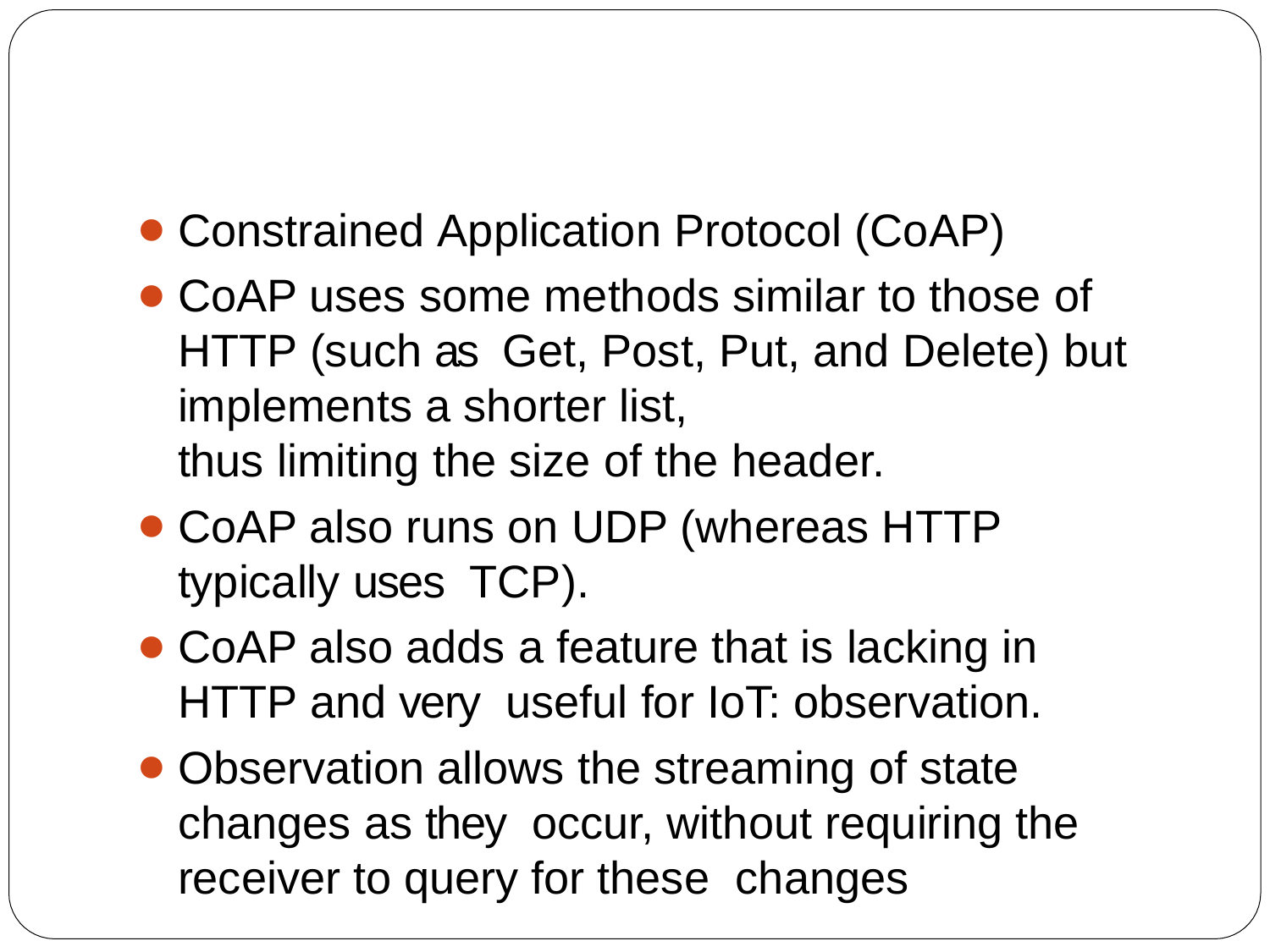

Constrained Application Protocol (CoAP)
CoAP uses some methods similar to those of HTTP (such as  Get, Post, Put, and Delete) but implements a shorter list,
thus limiting the size of the header.
CoAP also runs on UDP (whereas HTTP typically uses  TCP).
CoAP also adds a feature that is lacking in HTTP and very  useful for IoT: observation.
Observation allows the streaming of state changes as they  occur, without requiring the receiver to query for these  changes